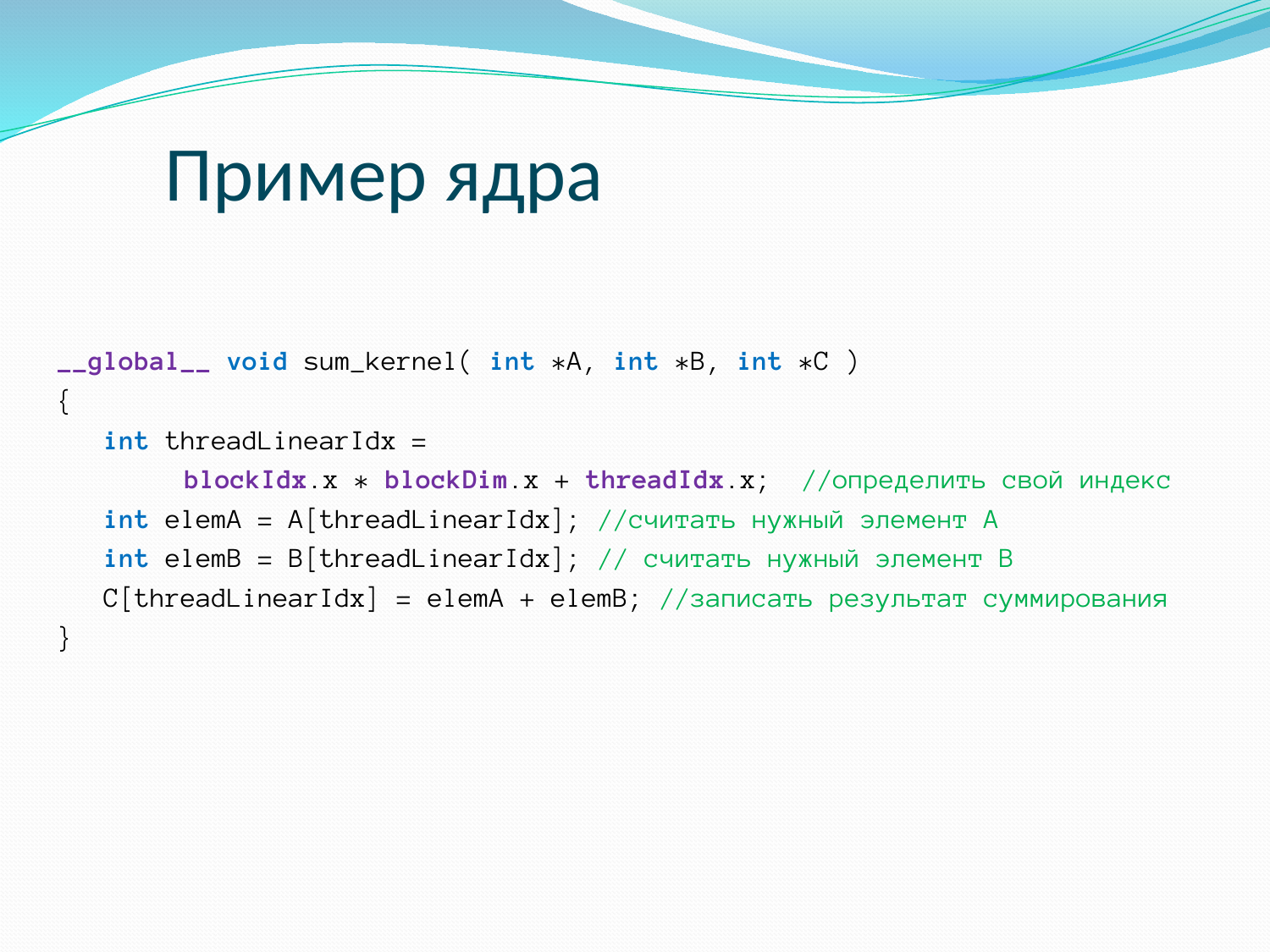

# Пример ядра
__global__ void sum_kernel( int *A, int *B, int *C )
{
   int threadLinearIdx =
	blockIdx.x * blockDim.x + threadIdx.x;  //определить свой индекс
   int elemA = A[threadLinearIdx]; //считать нужный элемент A
   int elemB = B[threadLinearIdx]; // считать нужный элемент B
   C[threadLinearIdx] = elemA + elemB; //записать результат суммирования
}